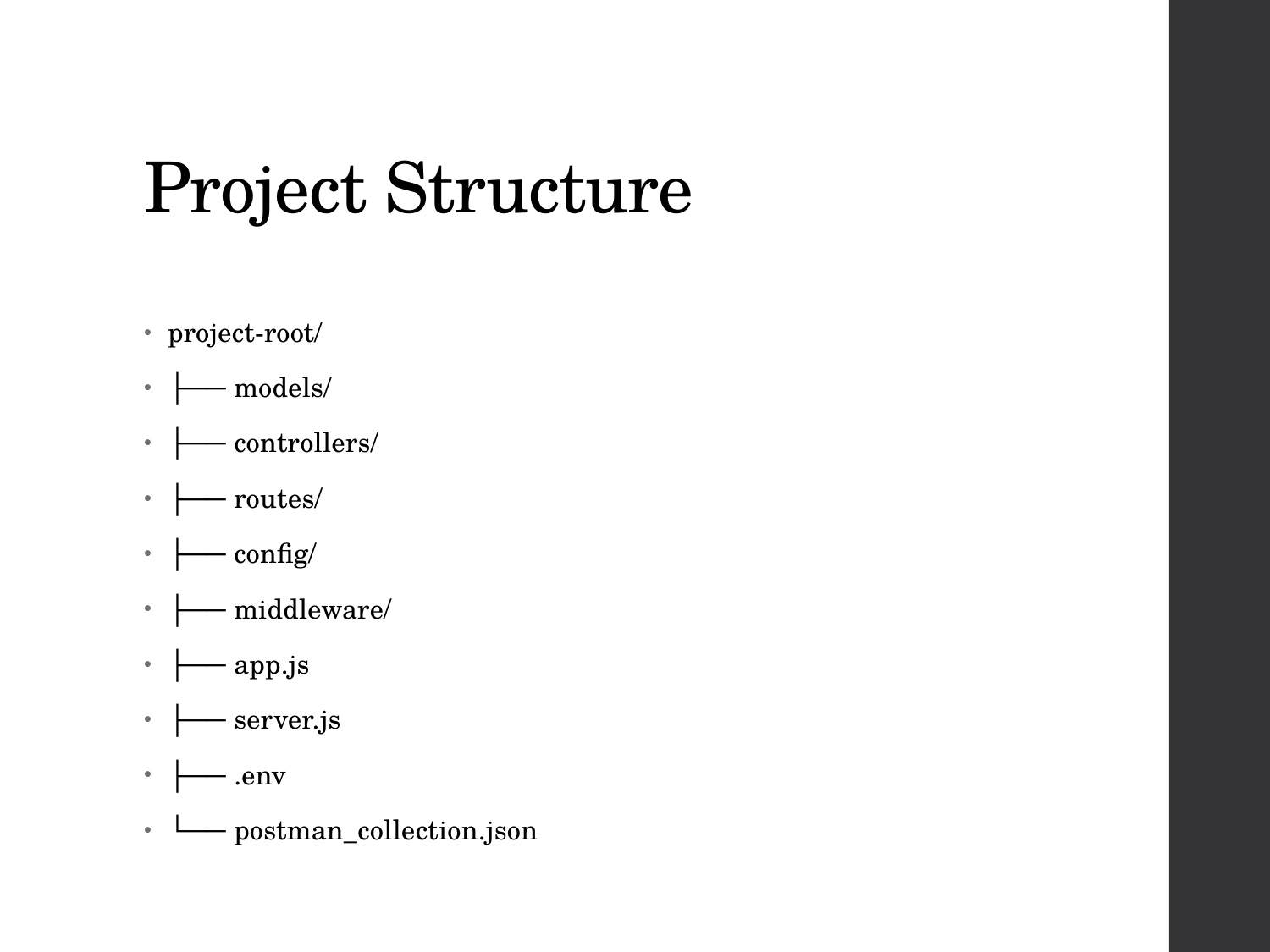

# Project Structure

project-root/
├── models/
├── controllers/
├── routes/
├── config/
├── middleware/
├── app.js
├── server.js
├── .env
└── postman_collection.json